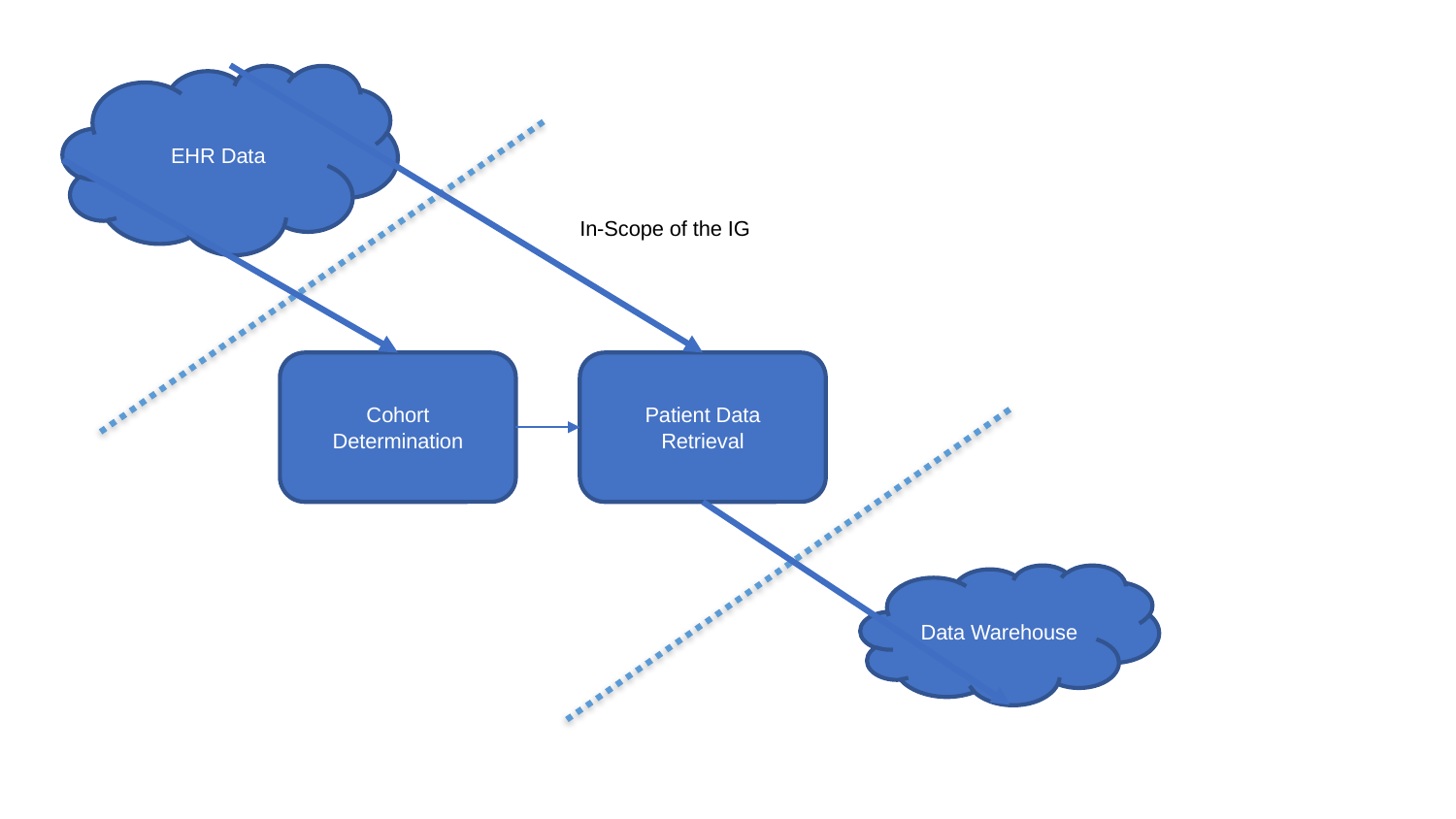

EHR Data
In-Scope of the IG
Patient Data Retrieval
Cohort Determination
Data Warehouse